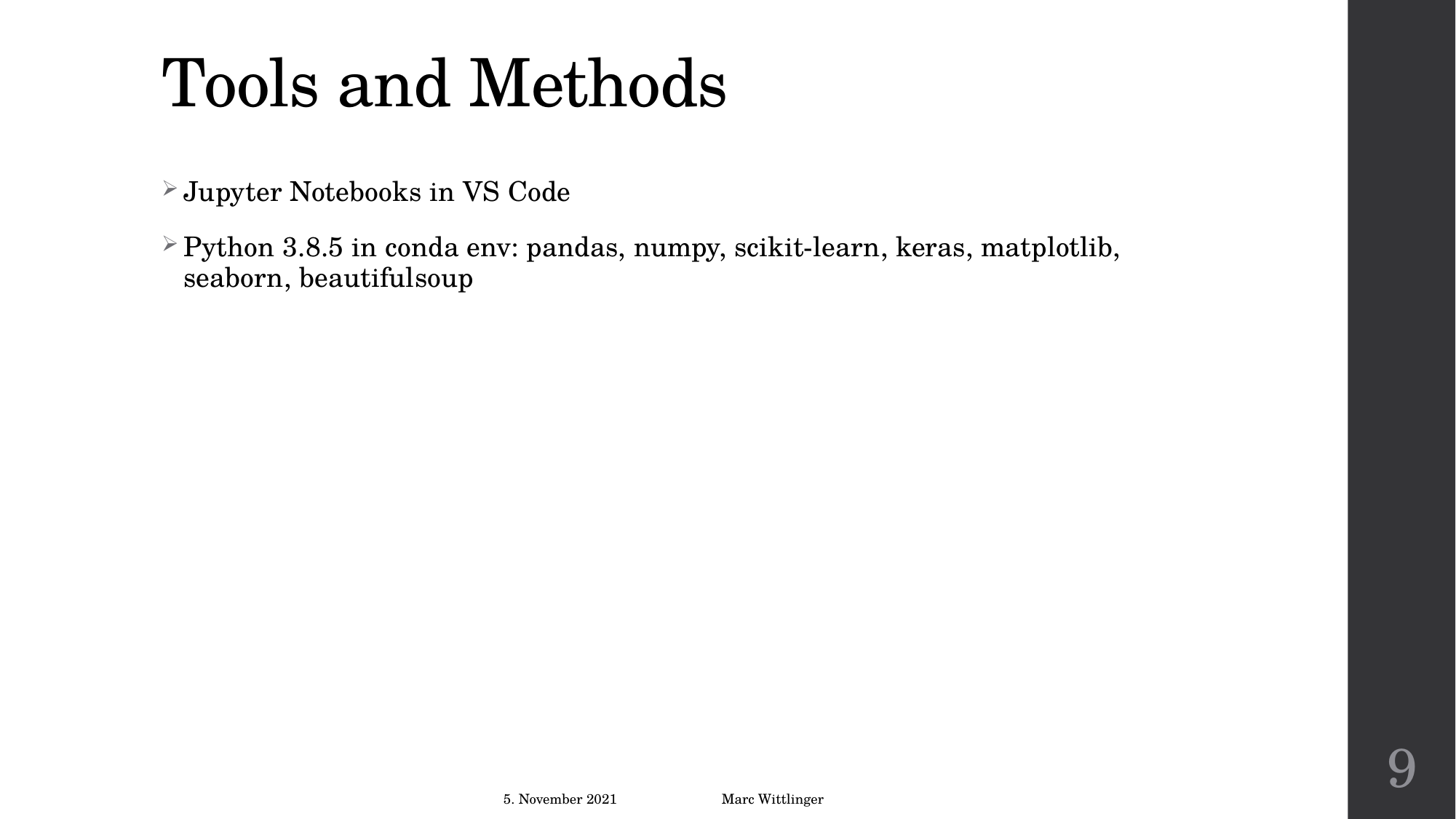

# Tools and Methods
Jupyter Notebooks in VS Code
Python 3.8.5 in conda env: pandas, numpy, scikit-learn, keras, matplotlib, seaborn, beautifulsoup
9